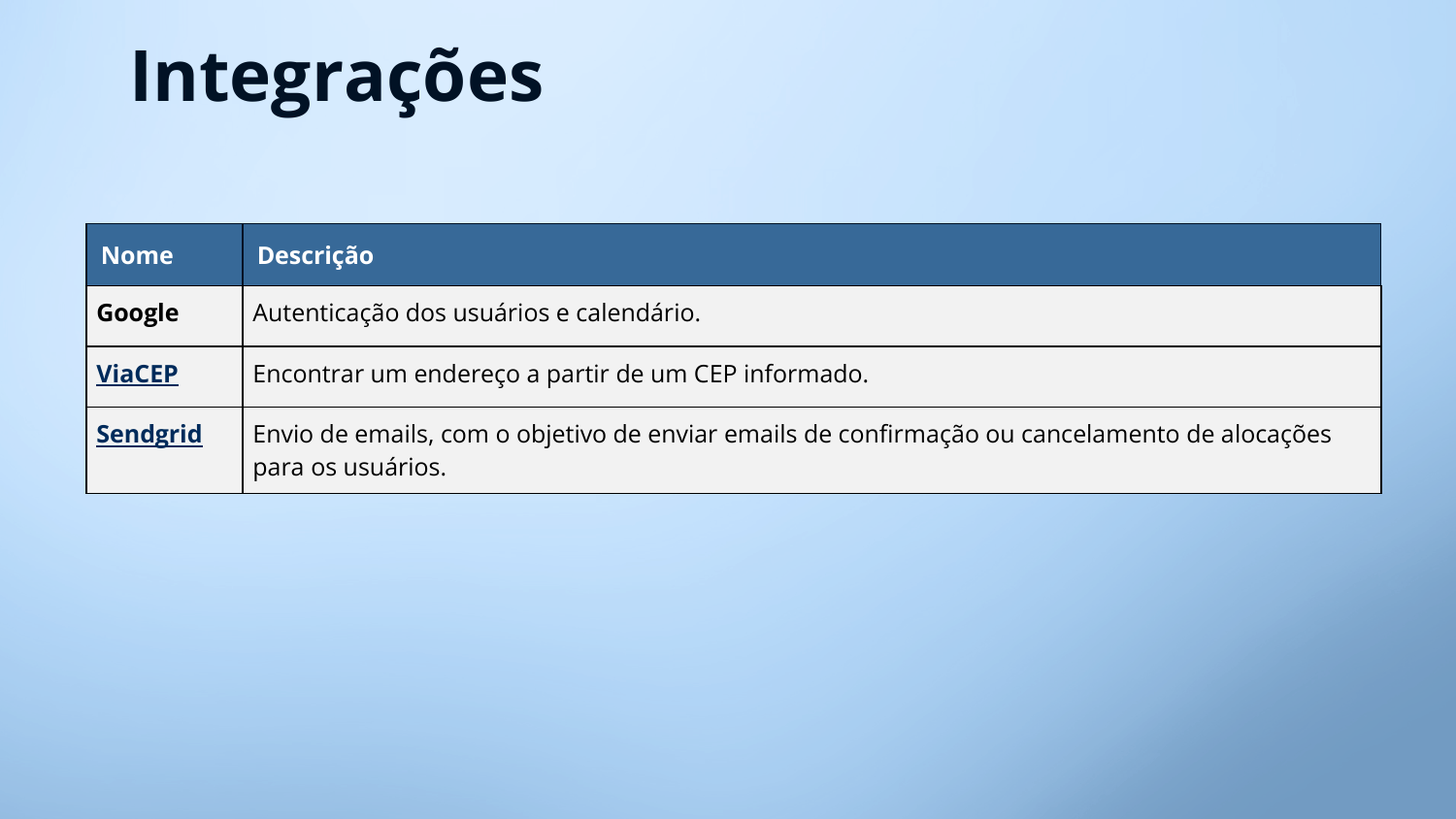

# Integrações
| Nome | Descrição |
| --- | --- |
| Google | Autenticação dos usuários e calendário. |
| ViaCEP | Encontrar um endereço a partir de um CEP informado. |
| Sendgrid | Envio de emails, com o objetivo de enviar emails de confirmação ou cancelamento de alocações para os usuários. |